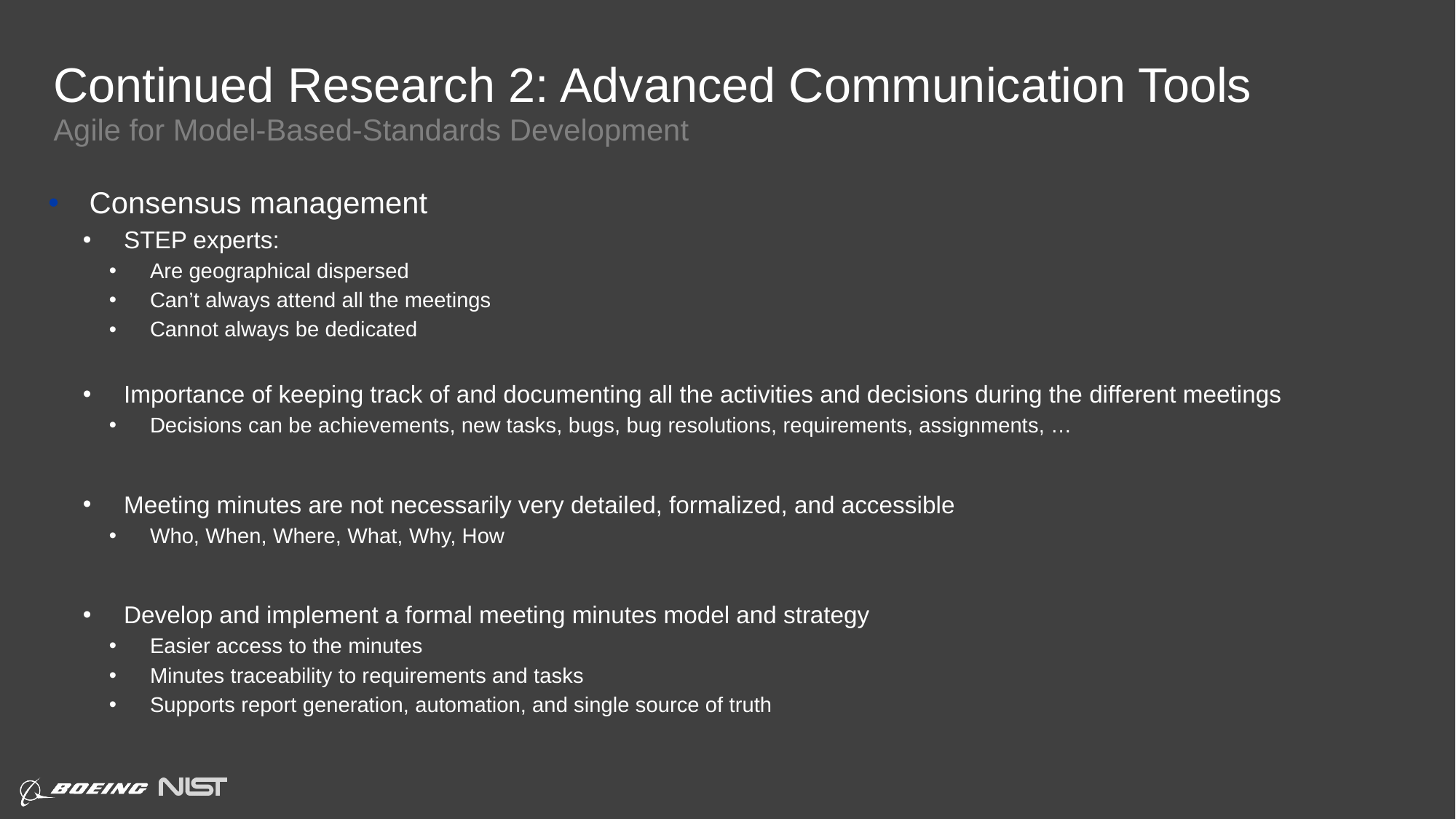

# Continued Research 2: Advanced Communication Tools
Agile for Model-Based-Standards Development

Consensus management
STEP experts:
Are geographical dispersed
Can’t always attend all the meetings
Cannot always be dedicated

Importance of keeping track of and documenting all the activities and decisions during the different meetings
Decisions can be achievements, new tasks, bugs, bug resolutions, requirements, assignments, …

Meeting minutes are not necessarily very detailed, formalized, and accessible
Who, When, Where, What, Why, How

Develop and implement a formal meeting minutes model and strategy
Easier access to the minutes
Minutes traceability to requirements and tasks
Supports report generation, automation, and single source of truth

ART